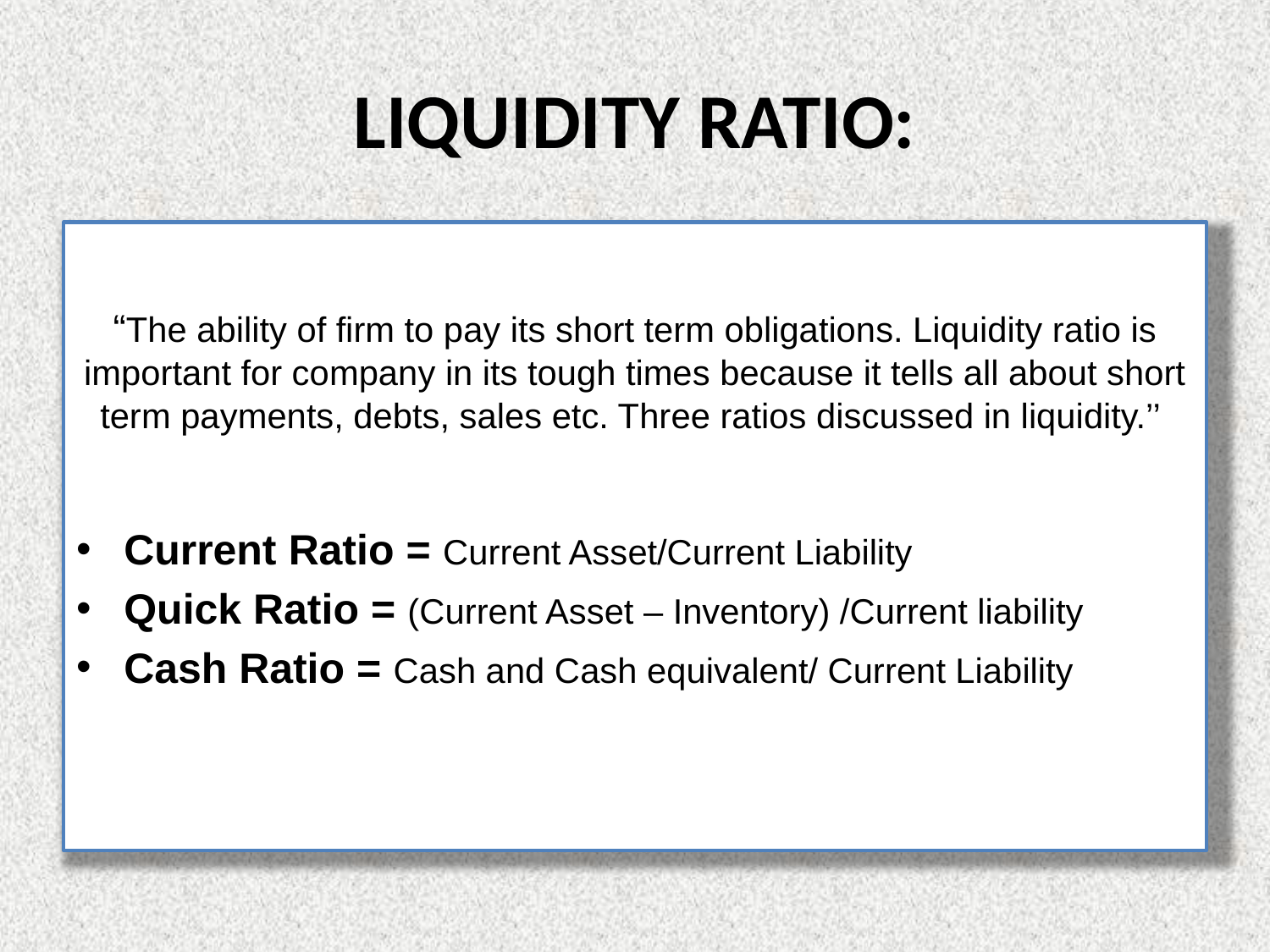

# LIQUIDITY RATIO:

“The ability of firm to pay its short term obligations. Liquidity ratio is important for company in its tough times because it tells all about short term payments, debts, sales etc. Three ratios discussed in liquidity.’’

Current Ratio = Current Asset/Current Liability
Quick Ratio = (Current Asset – Inventory) /Current liability
Cash Ratio = Cash and Cash equivalent/ Current Liability